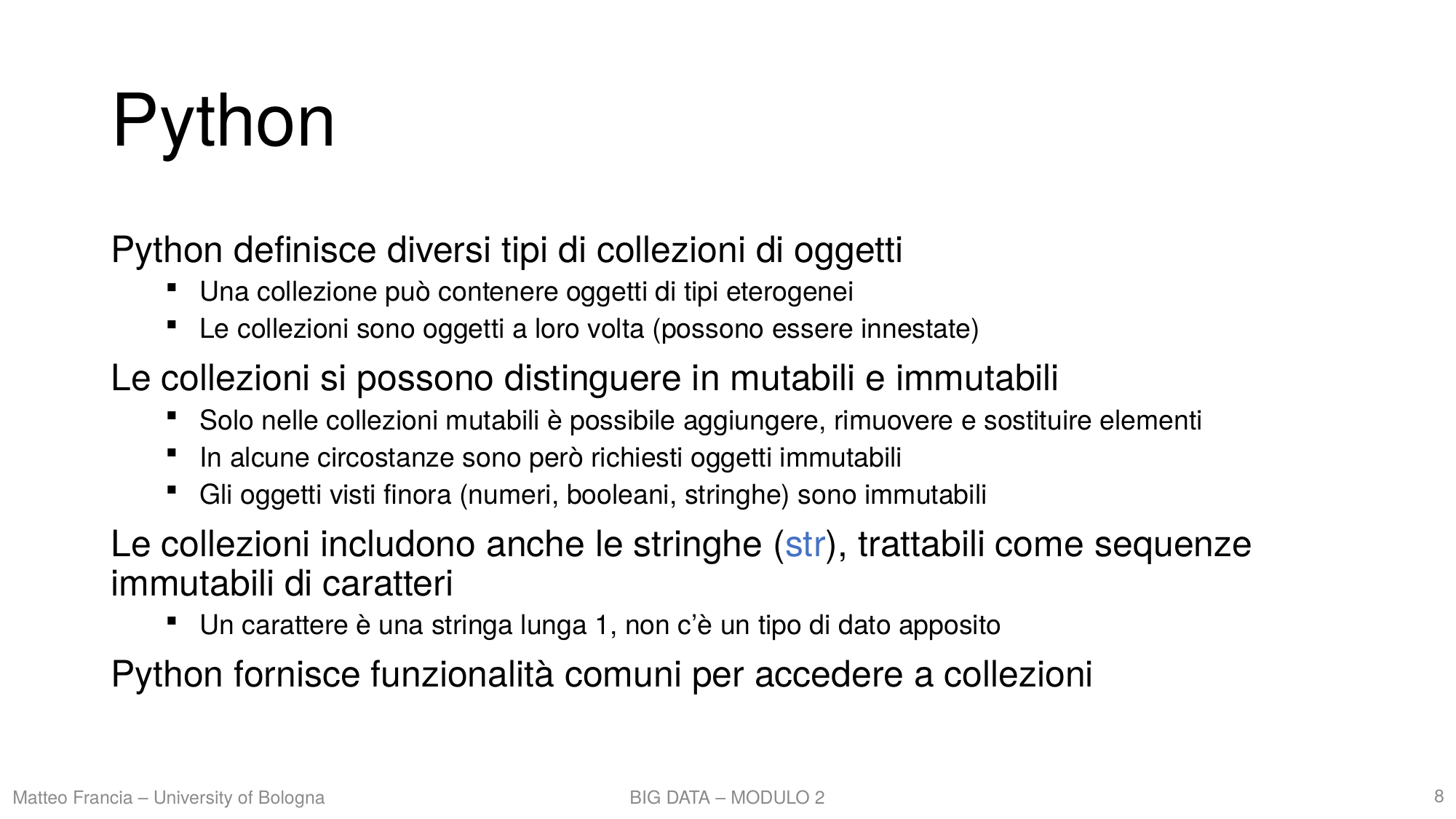

# Python
Python definisce diversi tipi di collezioni di oggetti
Una collezione può contenere oggetti di tipi eterogenei
Le collezioni sono oggetti a loro volta (possono essere innestate)
Le collezioni si possono distinguere in mutabili e immutabili
Solo nelle collezioni mutabili è possibile aggiungere, rimuovere e sostituire elementi
In alcune circostanze sono però richiesti oggetti immutabili
Gli oggetti visti finora (numeri, booleani, stringhe) sono immutabili
Le collezioni includono anche le stringhe (str), trattabili come sequenze immutabili di caratteri
Un carattere è una stringa lunga 1, non c’è un tipo di dato apposito
Python fornisce funzionalità comuni per accedere a collezioni

8
Matteo Francia – University of Bologna